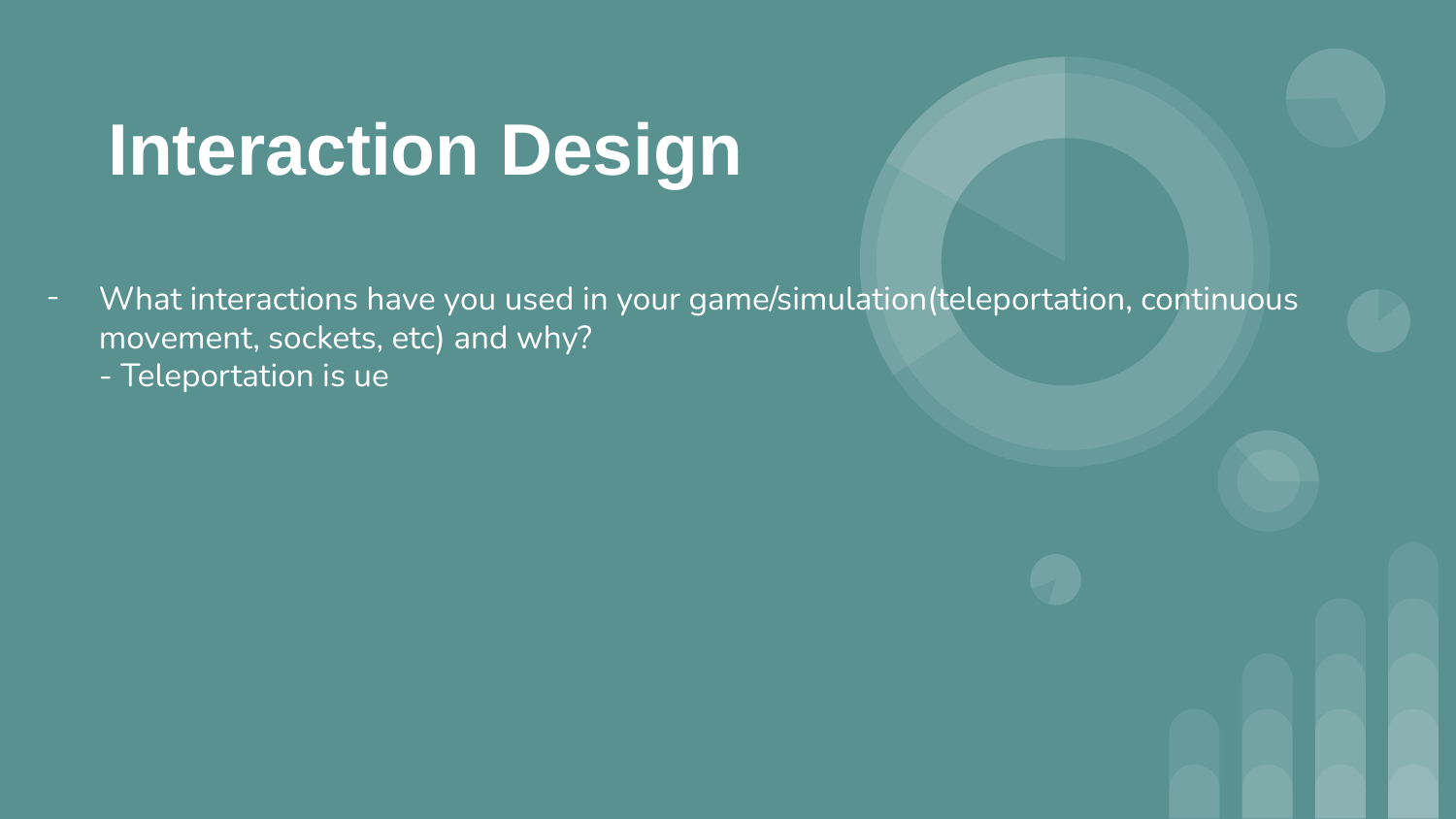

# Interaction Design
What interactions have you used in your game/simulation(teleportation, continuous movement, sockets, etc) and why?
- Teleportation is ue